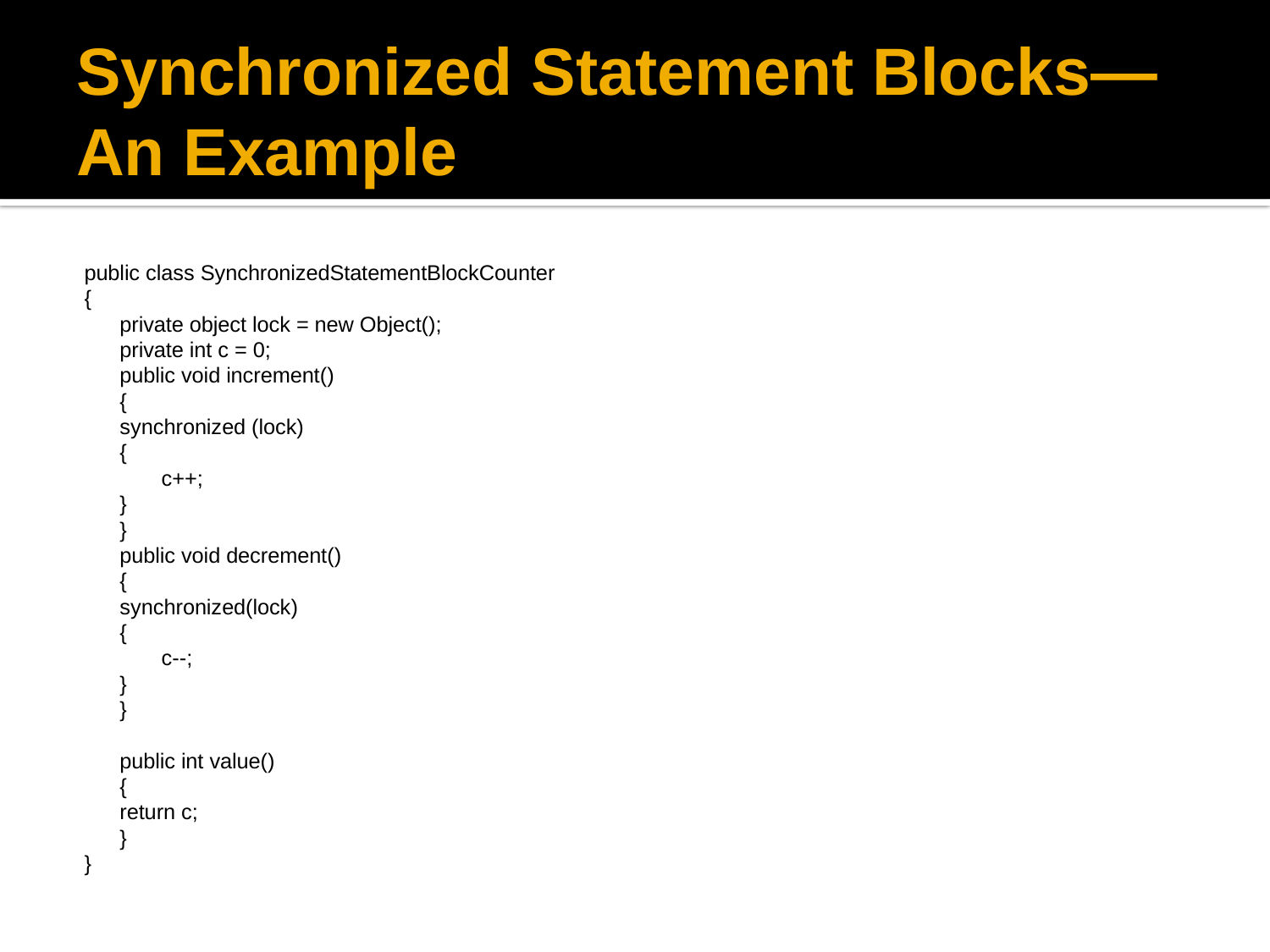

# Synchronized Statement Blocks—An Example
public class SynchronizedStatementBlockCounter
{
	private object lock = new Object();
	private int c = 0;
	public void increment()
	{
		synchronized (lock)
		{
		       c++;
		}
	}
	public void decrement()
	{
		synchronized(lock)
		{
		       c--;
		}
	}

	public int value()
	{
		return c;
	}
}